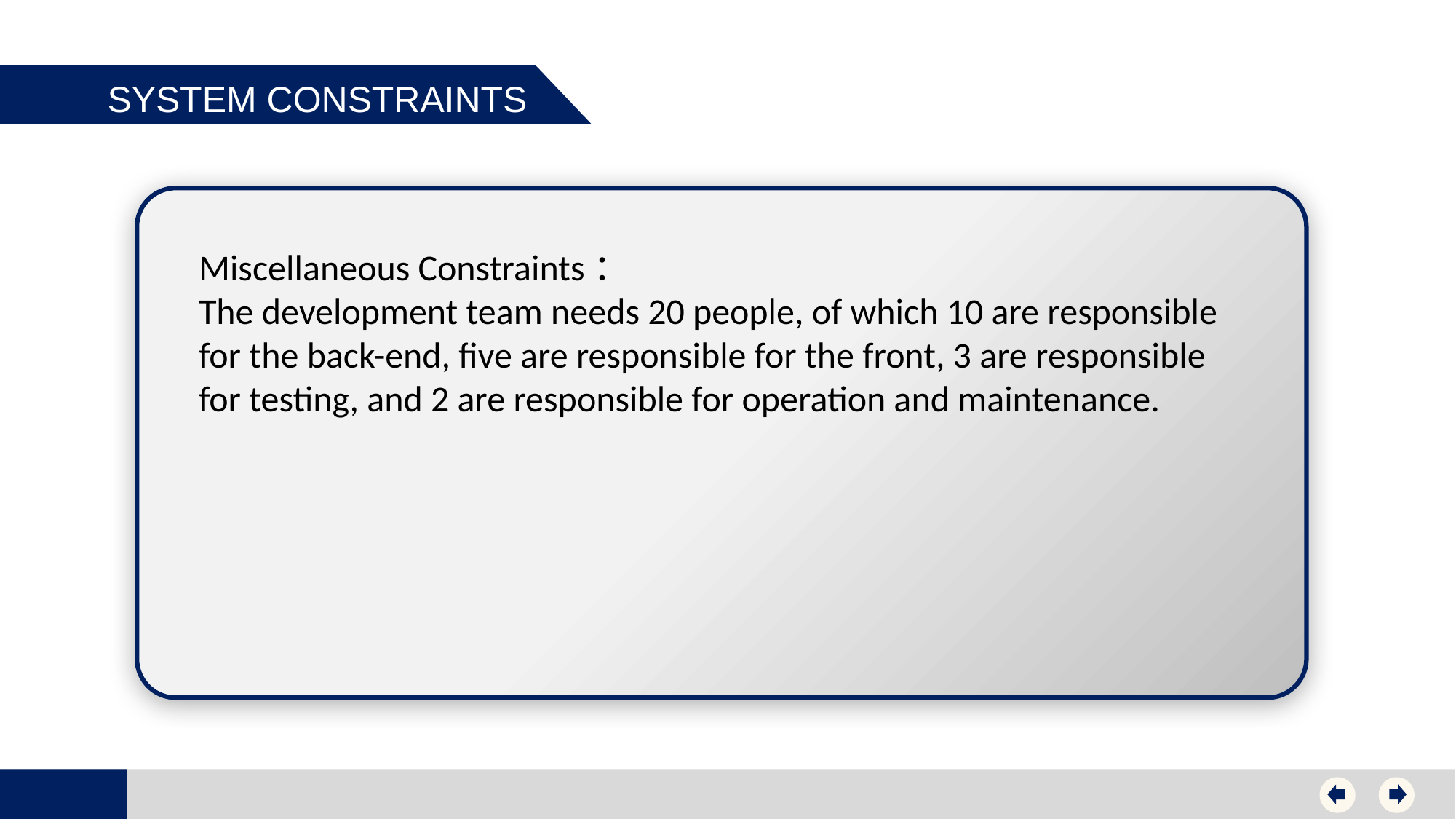

SYSTEM CONSTRAINTS

Miscellaneous Constraints：
The development team needs 20 people, of which 10 are responsible for the back-end, five are responsible for the front, 3 are responsible for testing, and 2 are responsible for operation and maintenance.